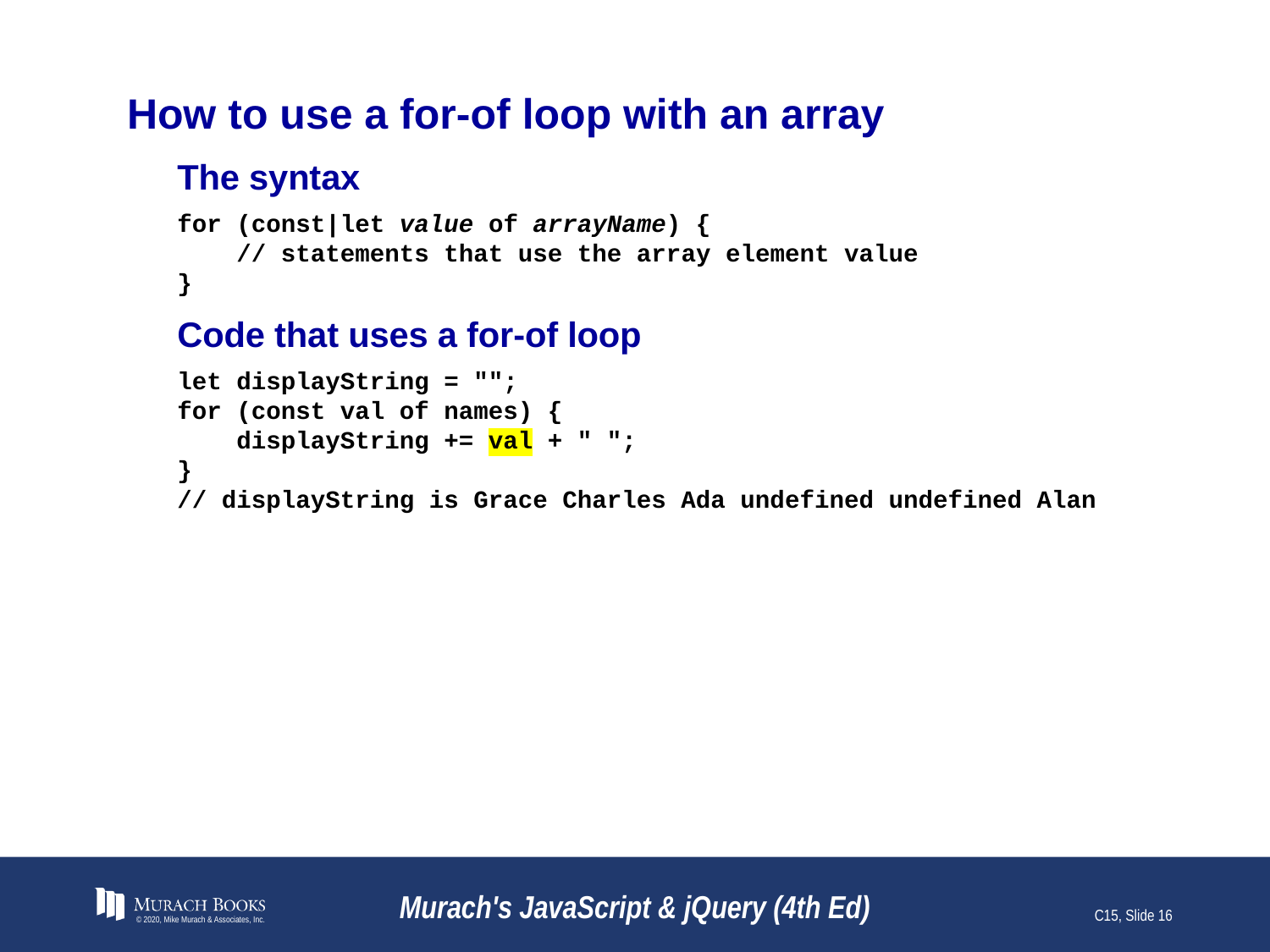

# How to use a for-of loop with an array
The syntax
for (const|let value of arrayName) {
    // statements that use the array element value
}
Code that uses a for-of loop
let displayString = "";
for (const val of names) {
    displayString += val + " ";
}
// displayString is Grace Charles Ada undefined undefined Alan

© 2020, Mike Murach & Associates, Inc.
Murach's JavaScript & jQuery (4th Ed)

C15, Slide 16